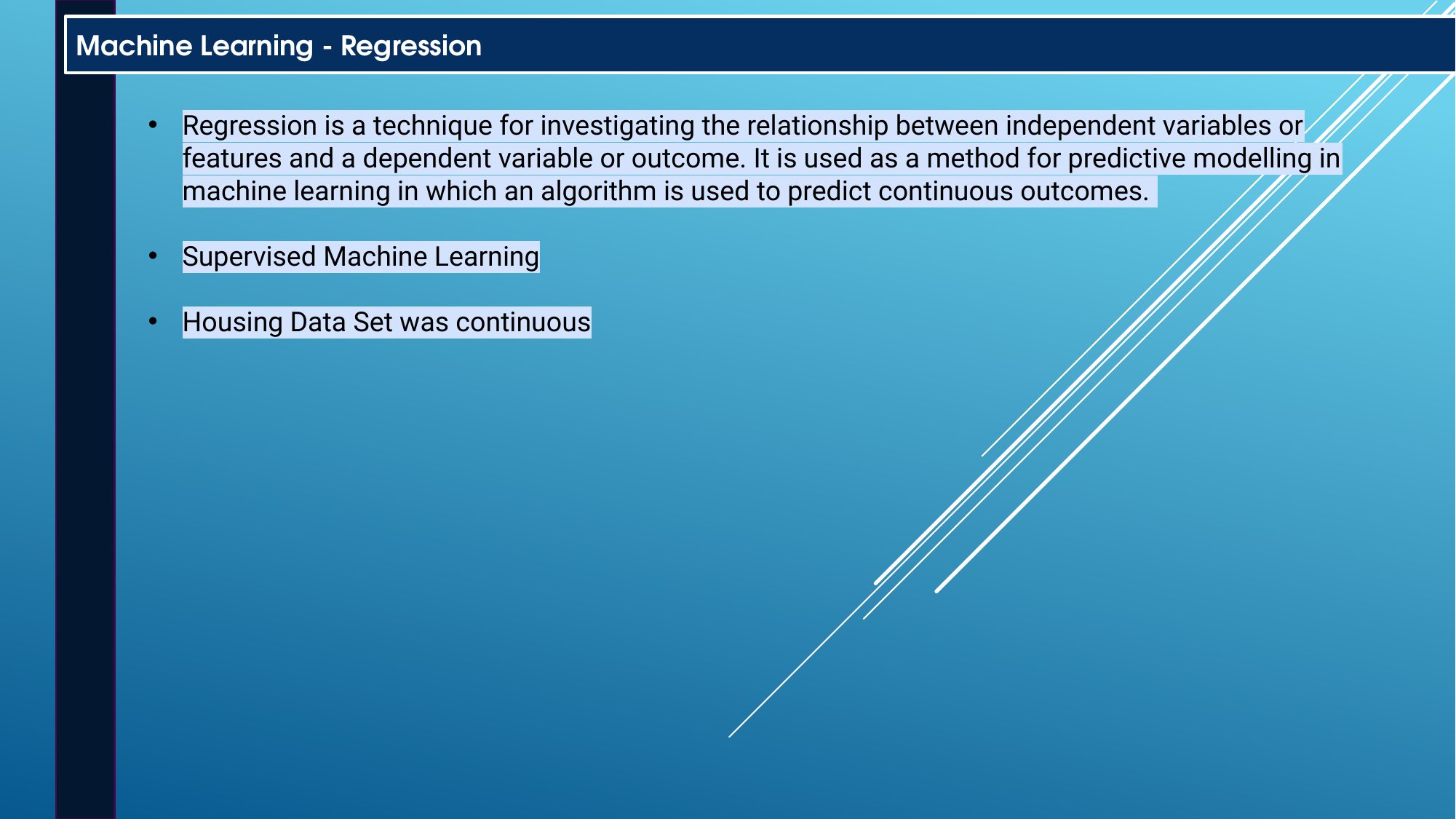

Machine Learning - Regression
Regression is a technique for investigating the relationship between independent variables or features and a dependent variable or outcome. It is used as a method for predictive modelling in machine learning in which an algorithm is used to predict continuous outcomes.

Supervised Machine Learning

Housing Data Set was continuous